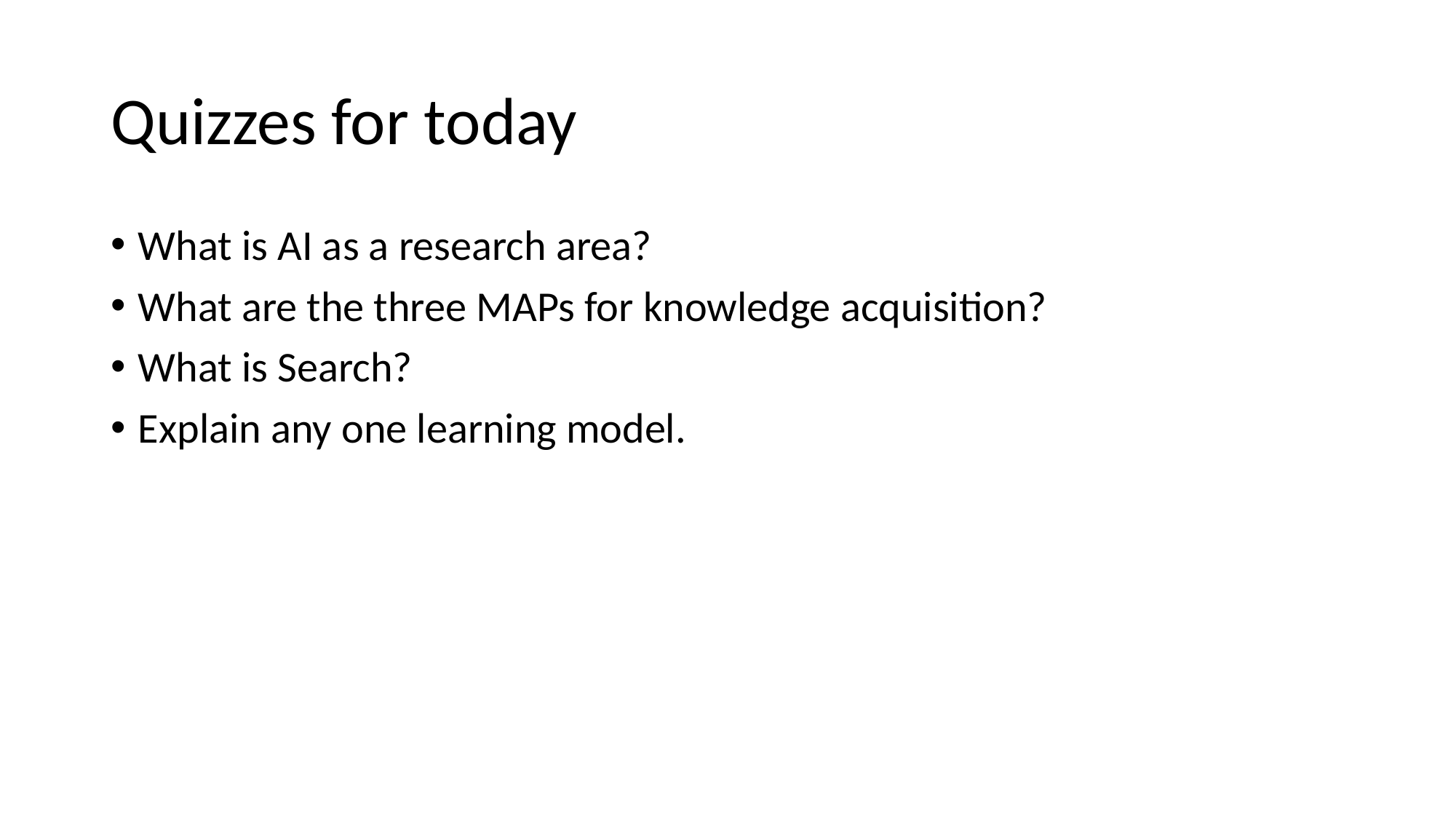

# Quizzes for today
What is AI as a research area?
What are the three MAPs for knowledge acquisition?
What is Search?
Explain any one learning model.